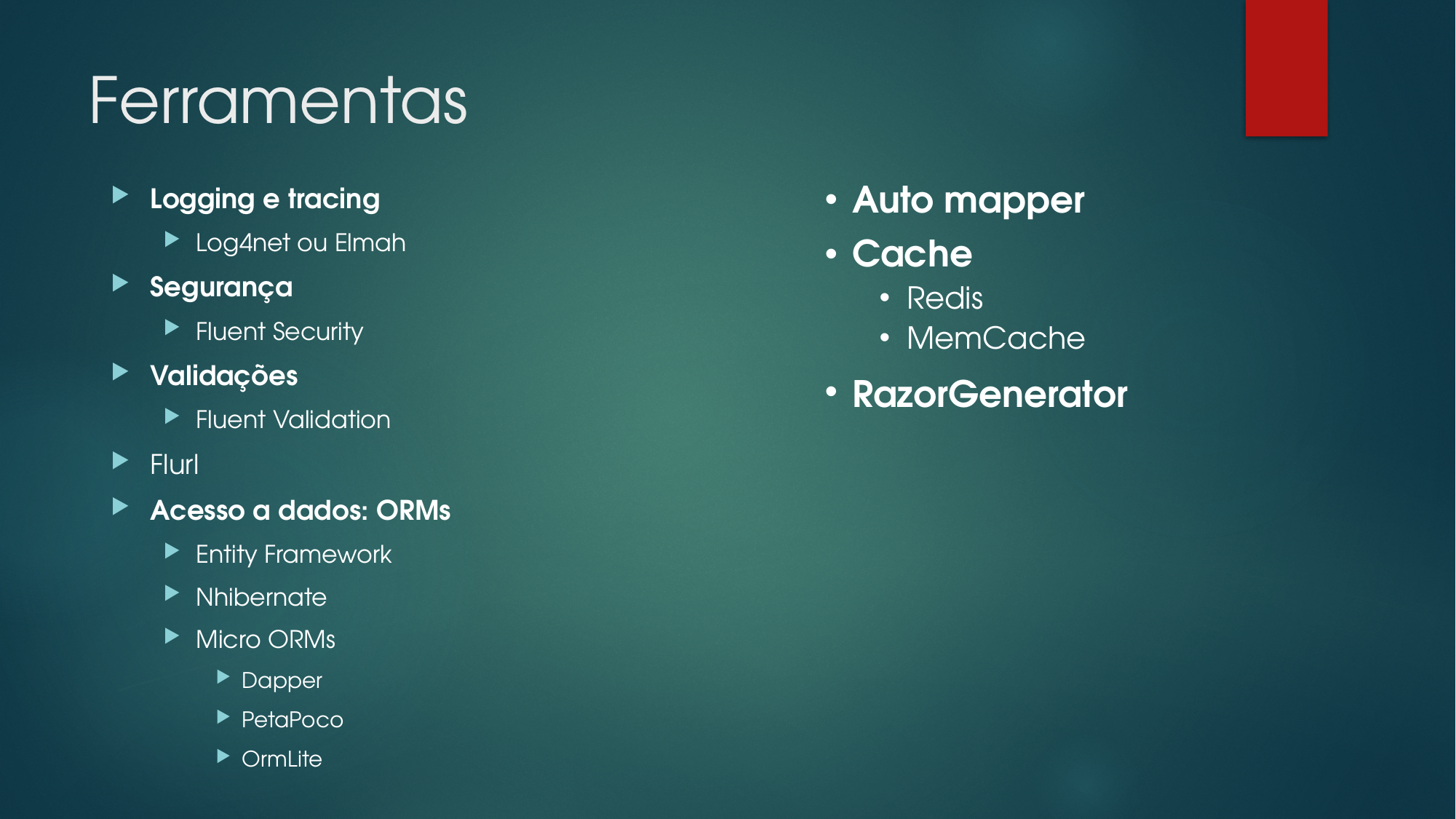

# Ferramentas
Logging e tracing
Log4net ou Elmah
Segurança
Fluent Security
Validações
Fluent Validation
Flurl
Acesso a dados: ORMs
Entity Framework
Nhibernate
Micro ORMs
Dapper
PetaPoco
OrmLite
Auto mapper
Cache
Redis
MemCache
RazorGenerator